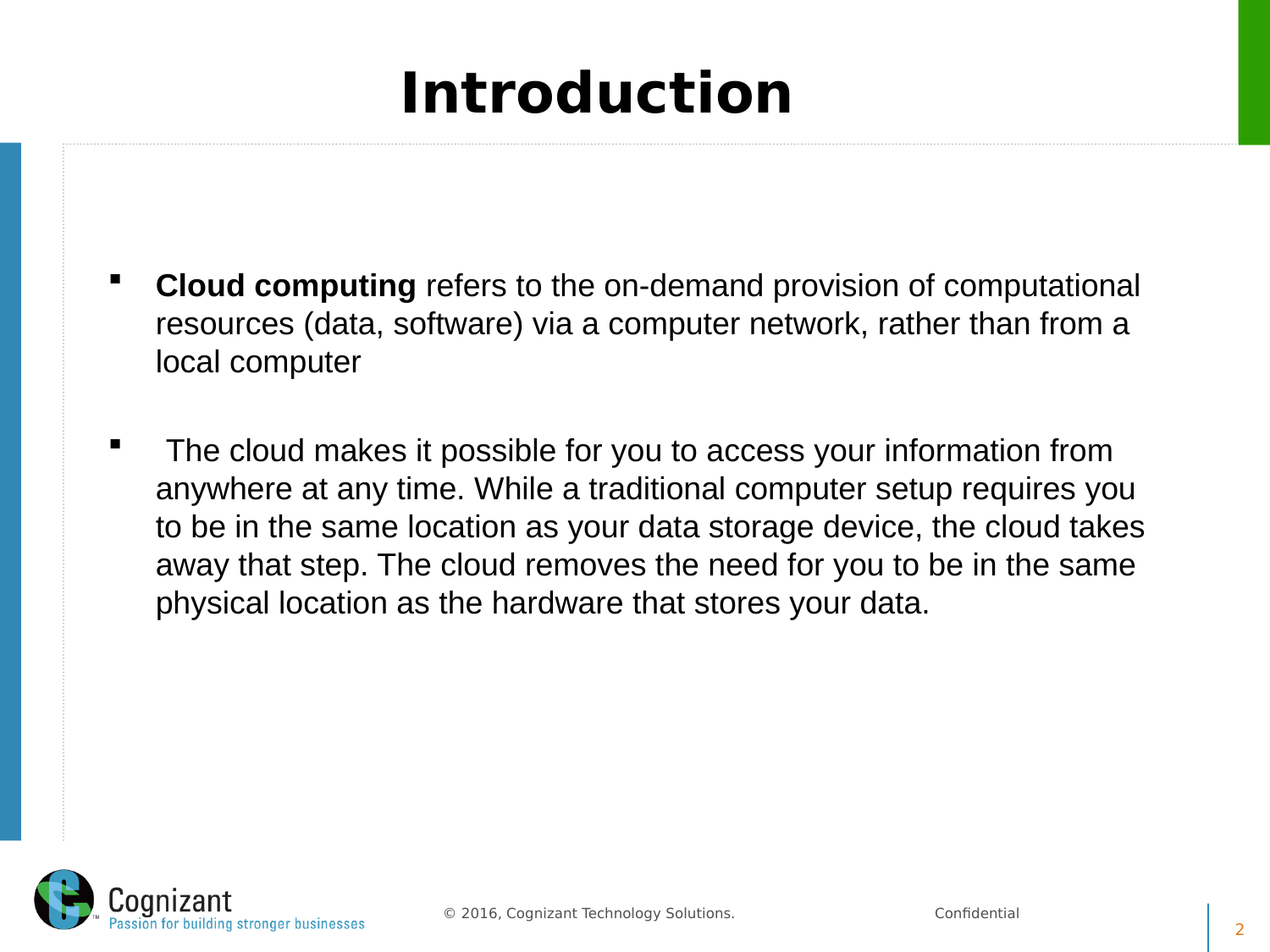

# Introduction

Cloud computing refers to the on-demand provision of computational resources (data, software) via a computer network, rather than from a local computer

 The cloud makes it possible for you to access your information from anywhere at any time. While a traditional computer setup requires you to be in the same location as your data storage device, the cloud takes away that step. The cloud removes the need for you to be in the same physical location as the hardware that stores your data.
© 2016, Cognizant Technology Solutions.                                             Confidential
2